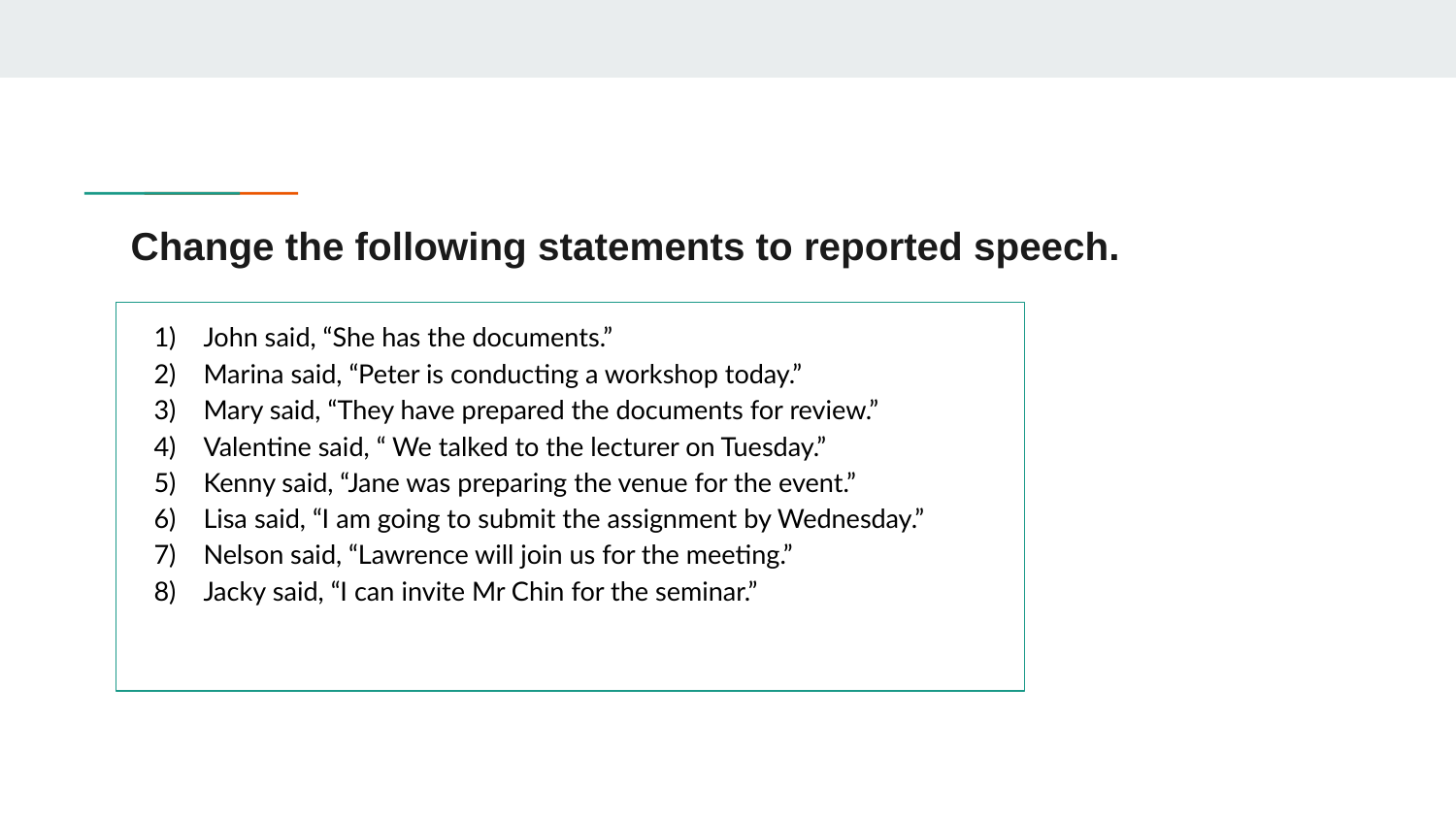

# Change the following statements to reported speech.
John said, “She has the documents.”
Marina said, “Peter is conducting a workshop today.”
Mary said, “They have prepared the documents for review.”
Valentine said, “ We talked to the lecturer on Tuesday.”
Kenny said, “Jane was preparing the venue for the event.”
Lisa said, “I am going to submit the assignment by Wednesday.”
Nelson said, “Lawrence will join us for the meeting.”
Jacky said, “I can invite Mr Chin for the seminar.”